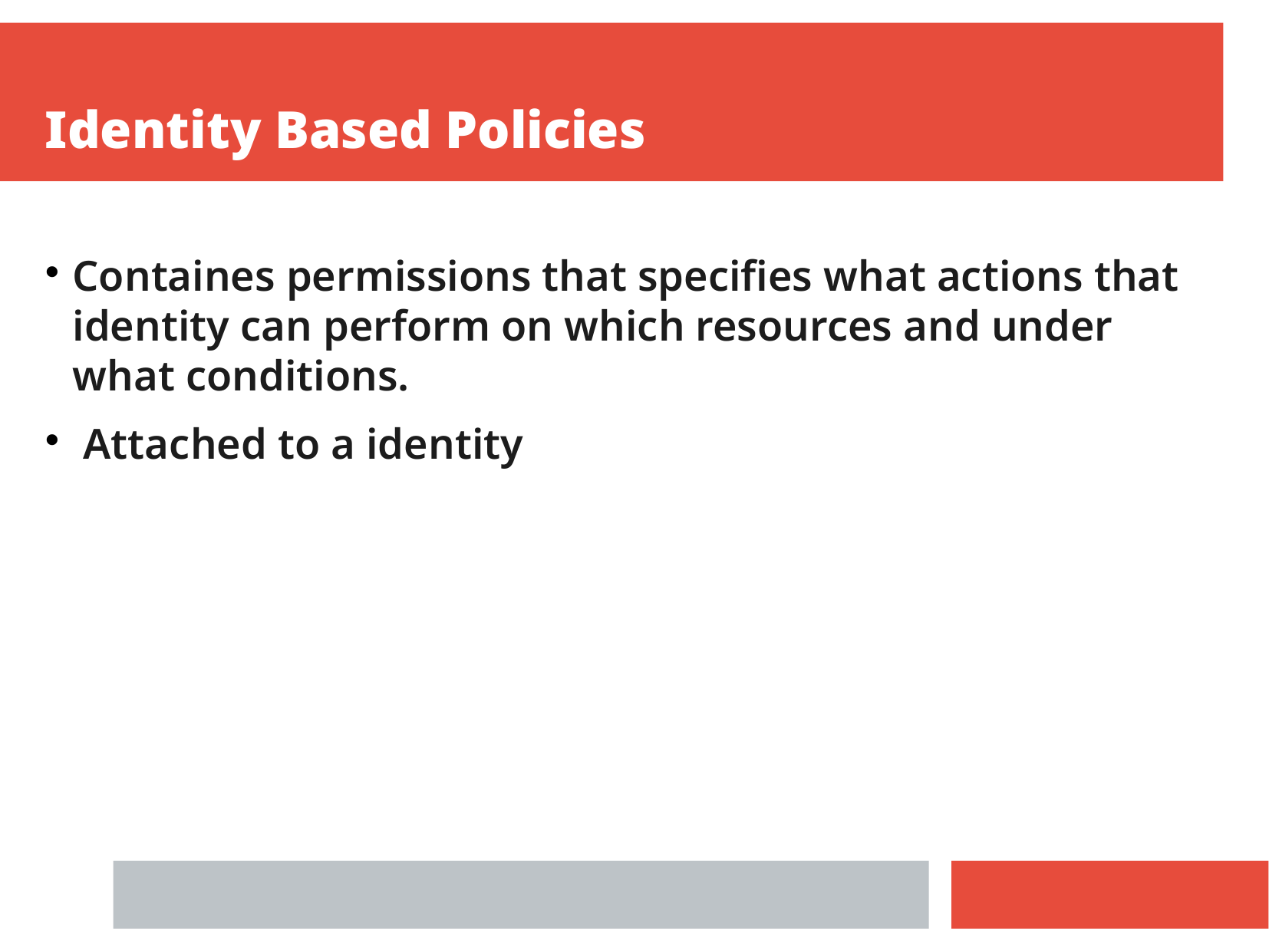

Identity Based Policies
Containes permissions that specifies what actions that identity can perform on which resources and under what conditions.
 Attached to a identity